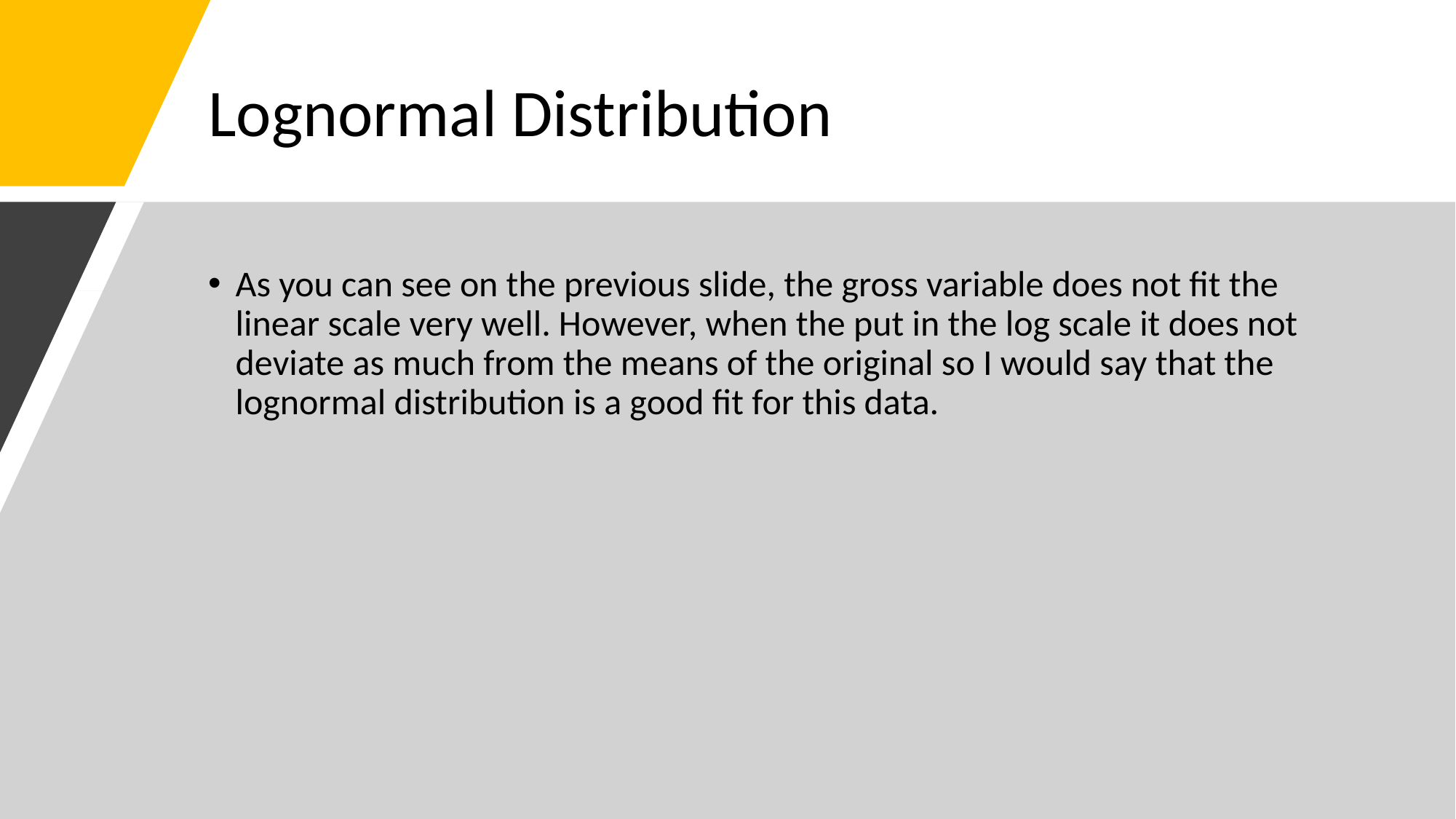

# Lognormal Distribution

As you can see on the previous slide, the gross variable does not fit the linear scale very well. However, when the put in the log scale it does not deviate as much from the means of the original so I would say that the lognormal distribution is a good fit for this data.